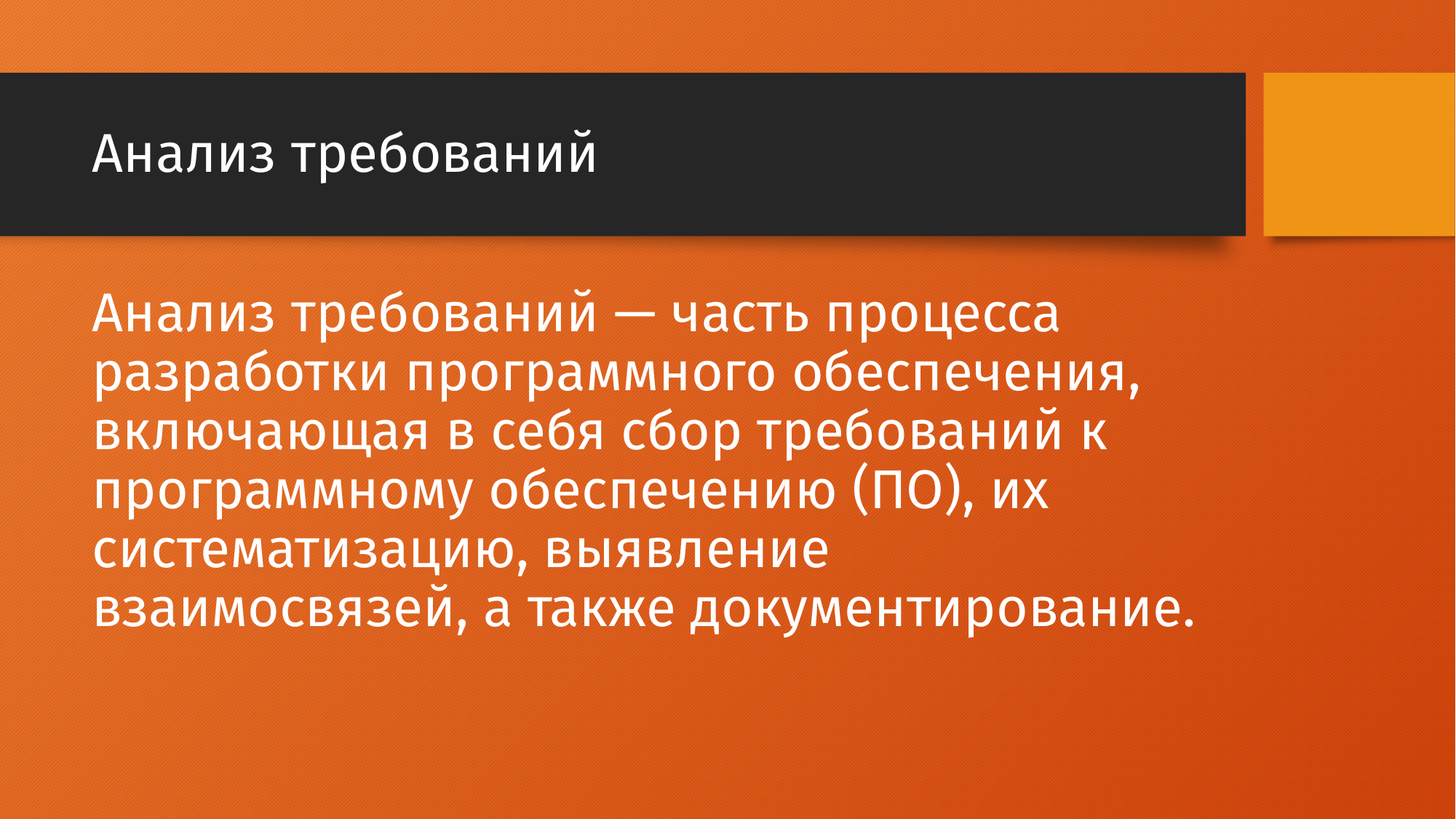

# Анализ требований
Анализ требований — часть процесса разработки программного обеспечения, включающая в себя сбор требований к программному обеспечению (ПО), их систематизацию, выявление взаимосвязей, а также документирование.